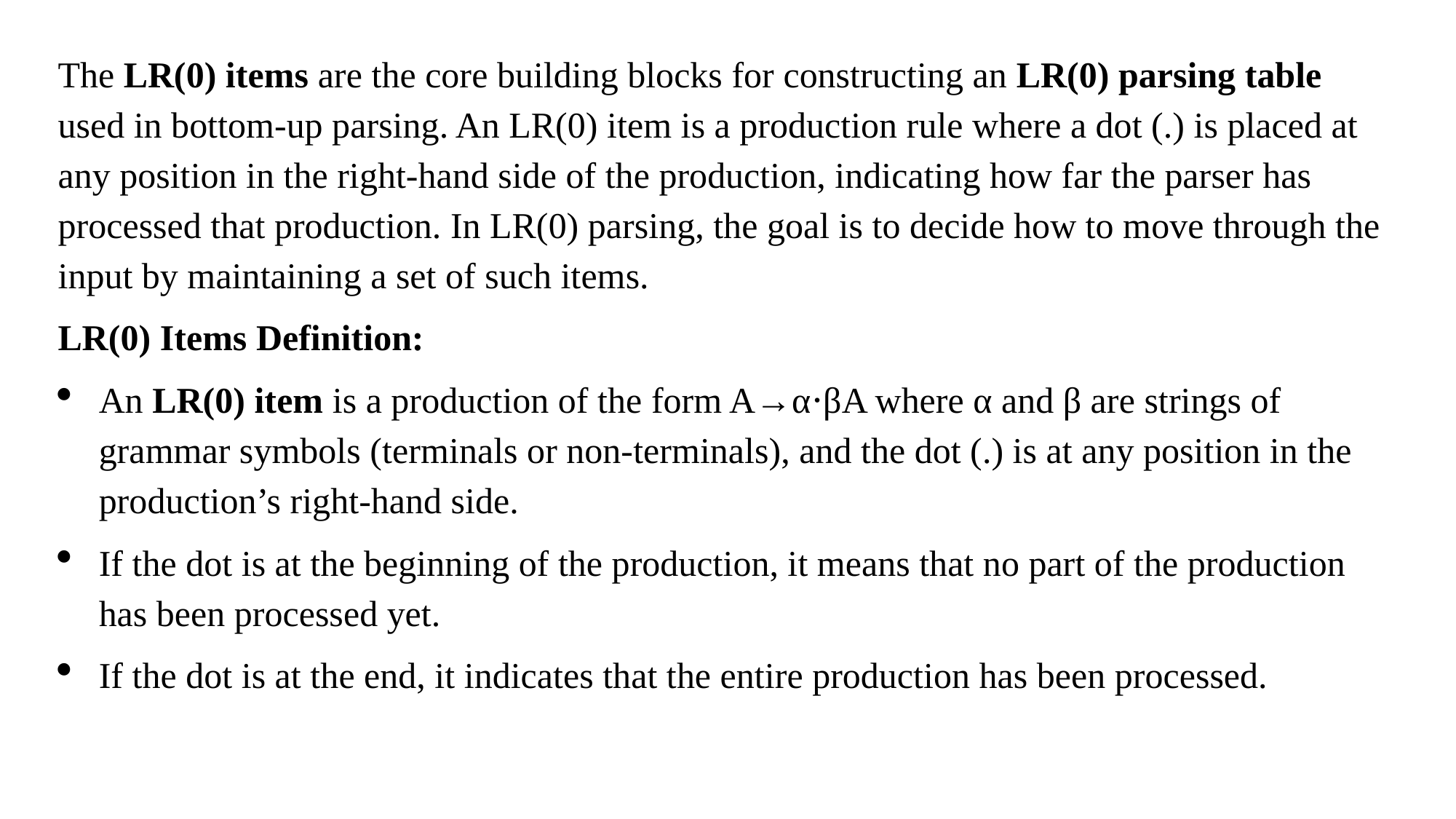

The LR(0) items are the core building blocks for constructing an LR(0) parsing table used in bottom-up parsing. An LR(0) item is a production rule where a dot (.) is placed at any position in the right-hand side of the production, indicating how far the parser has processed that production. In LR(0) parsing, the goal is to decide how to move through the input by maintaining a set of such items.
LR(0) Items Definition:
An LR(0) item is a production of the form A→α⋅βA where α and β are strings of grammar symbols (terminals or non-terminals), and the dot (.) is at any position in the production’s right-hand side.
If the dot is at the beginning of the production, it means that no part of the production has been processed yet.
If the dot is at the end, it indicates that the entire production has been processed.